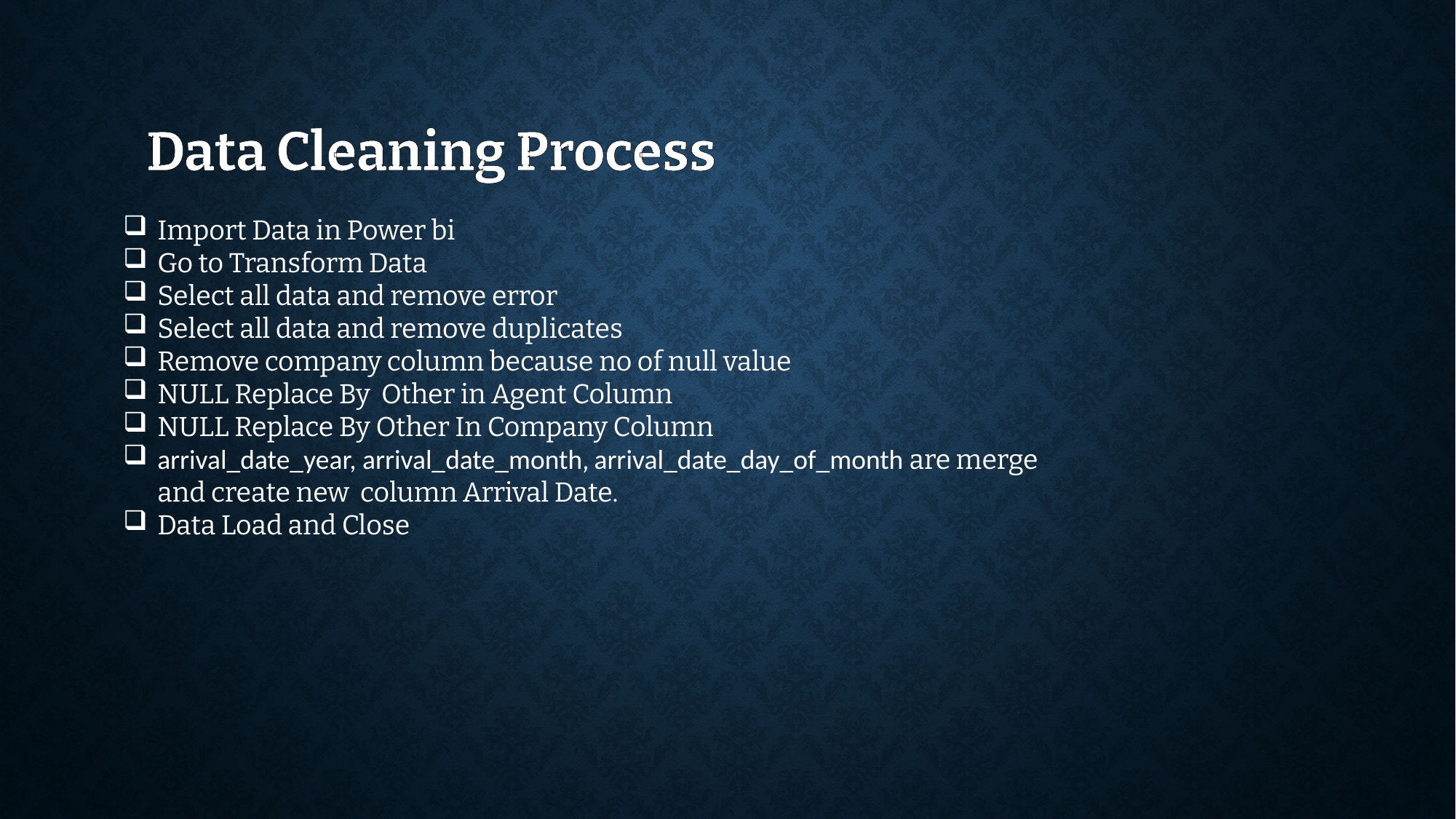

Data Cleaning Process
Import Data in Power bi
Go to Transform Data
Select all data and remove error
Select all data and remove duplicates
Remove company column because no of null value
NULL Replace By  Other in Agent Column
NULL Replace By Other In Company Column
arrival_date_year, arrival_date_month, arrival_date_day_of_month are merge and create new  column Arrival Date.
Data Load and Close